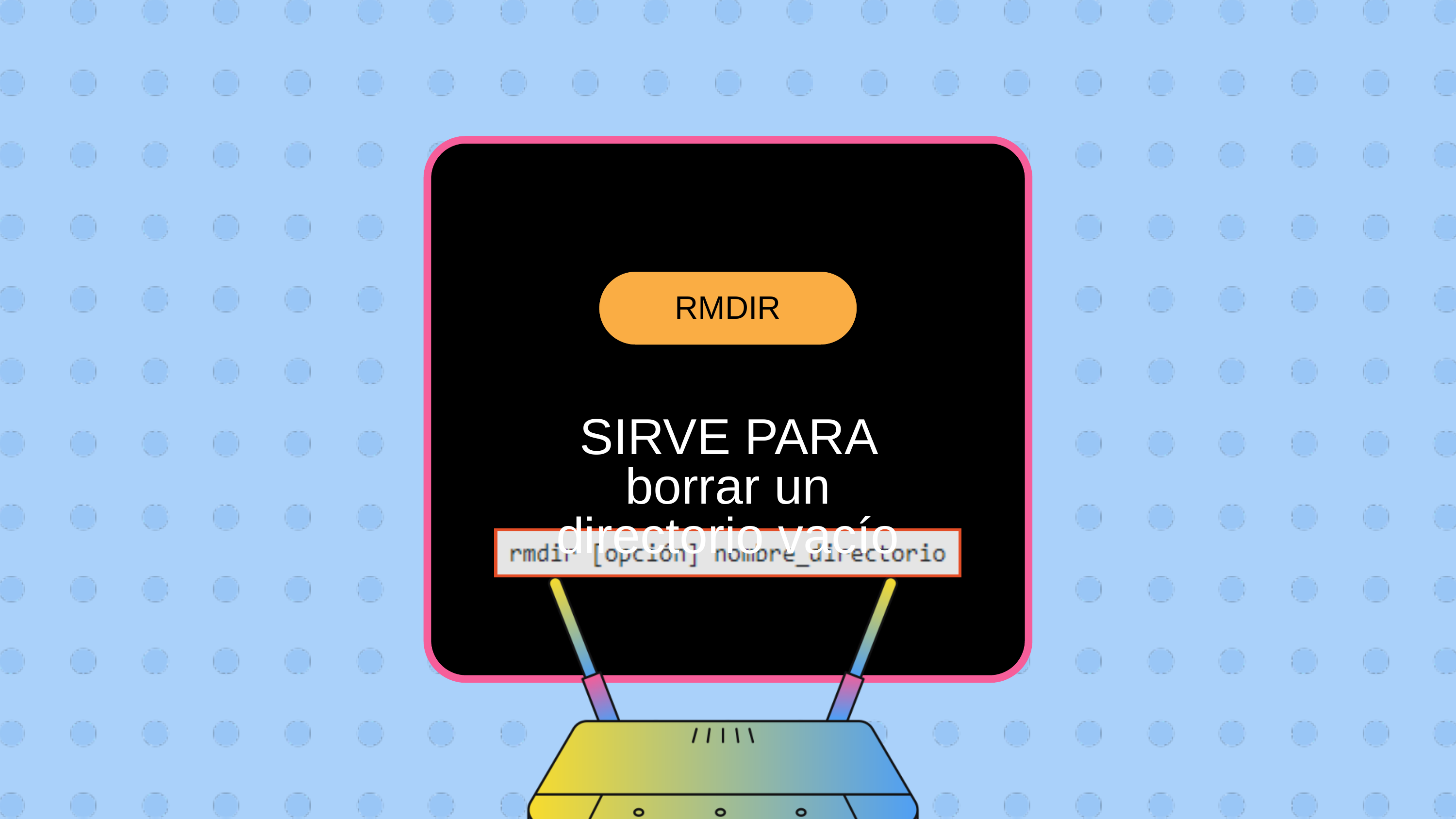

INSTRUCTION

RMDIR
SIRVE PARA borrar un directorio vacío